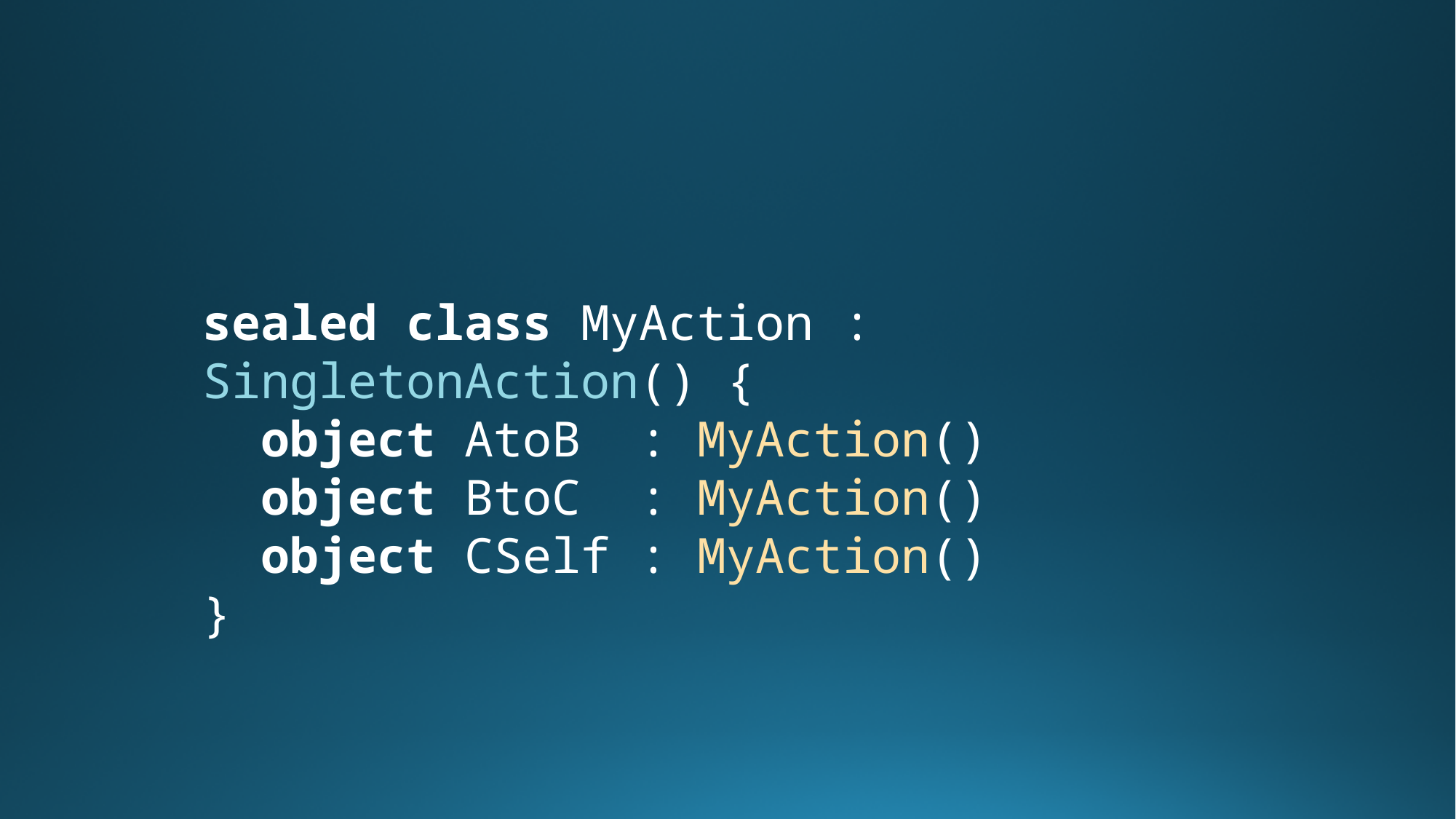

sealed class MyAction : SingletonAction() {
  object AtoB  : MyAction()
  object BtoC  : MyAction()
  object CSelf : MyAction()
}